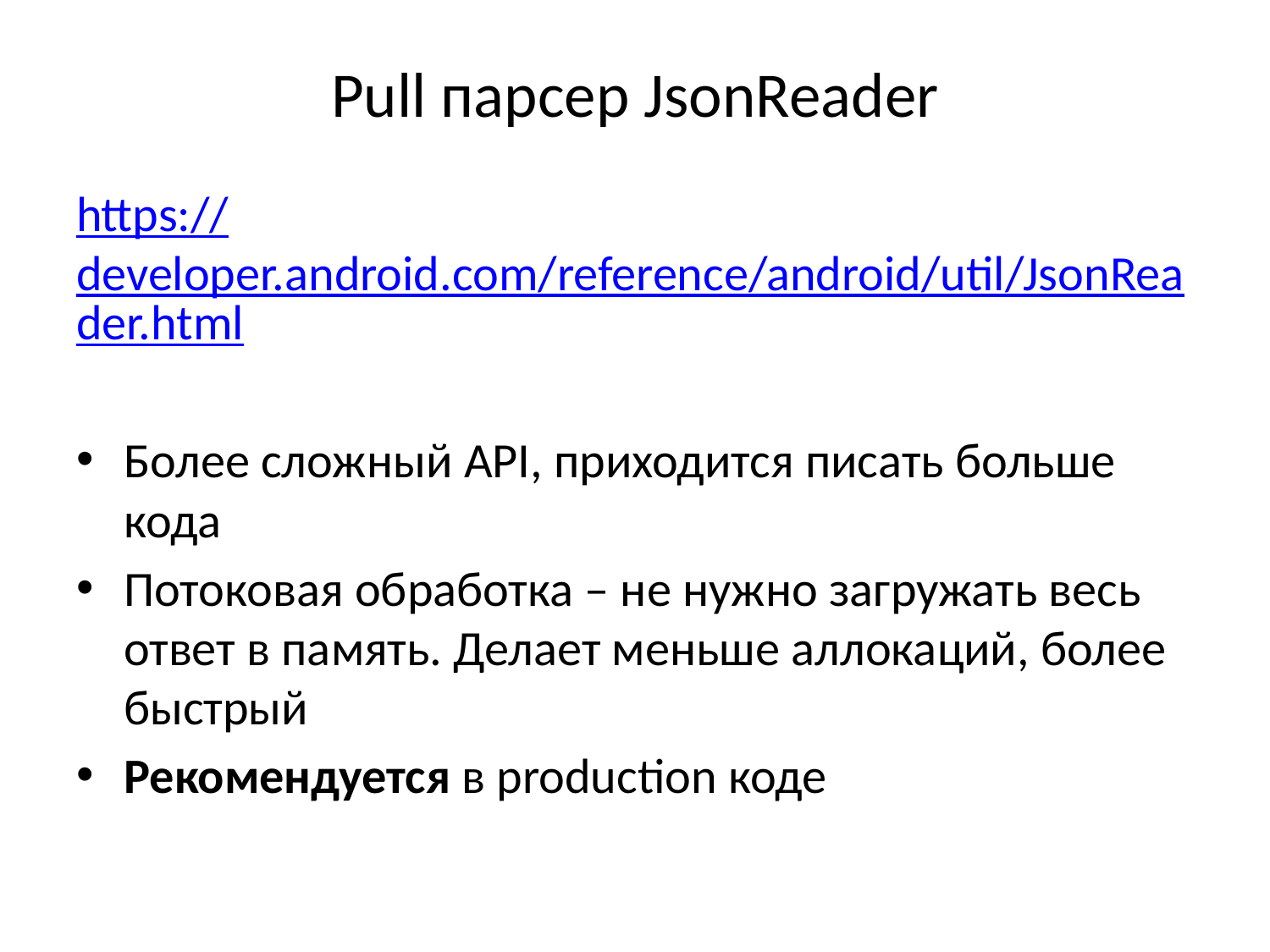

# Pull парсер JsonReader
https://developer.android.com/reference/android/util/JsonReader.html

Более сложный API, приходится писать больше кода
Потоковая обработка – не нужно загружать весь ответ в память. Делает меньше аллокаций, более быстрый
Рекомендуется в production коде